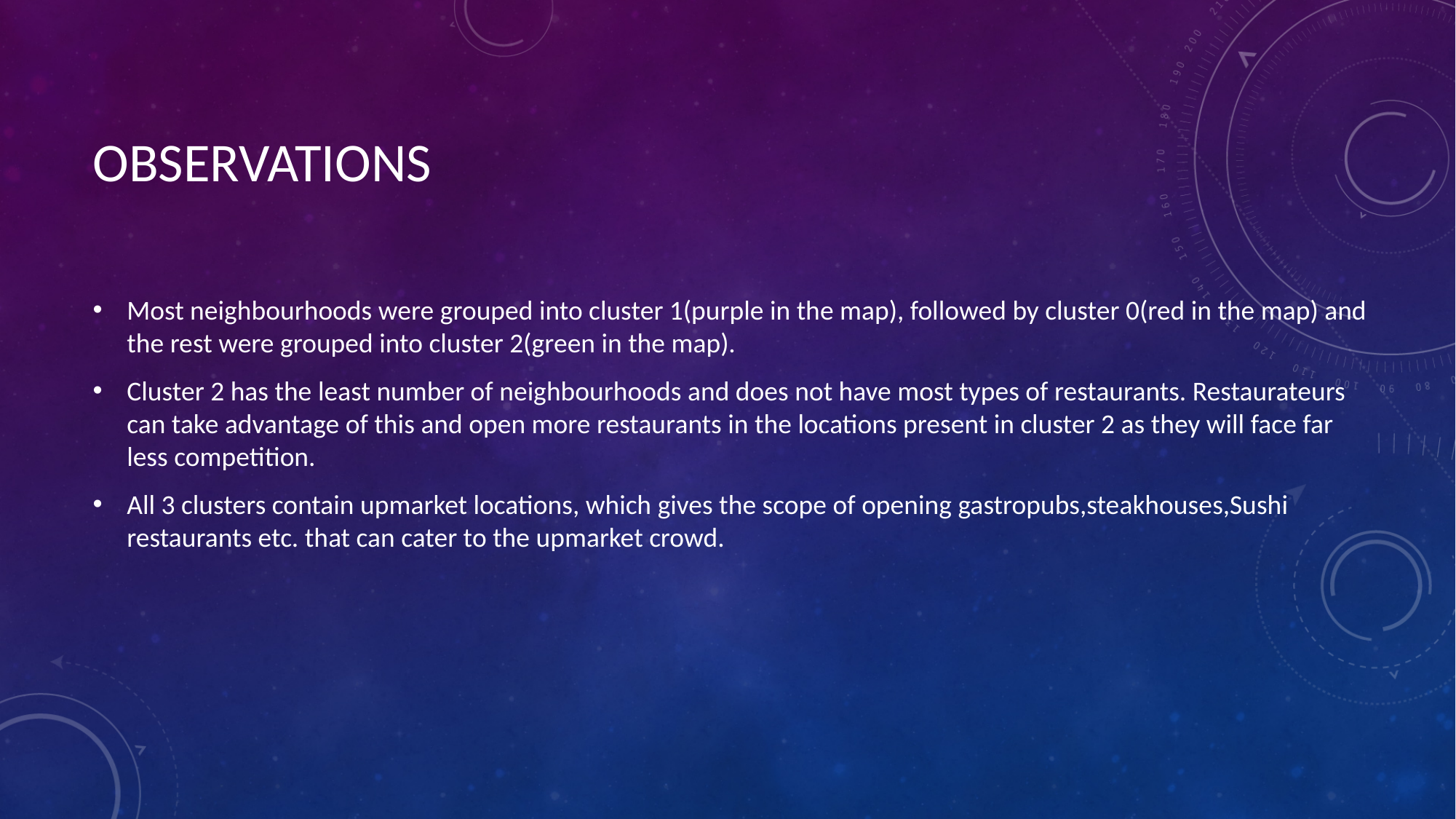

# Observations
Most neighbourhoods were grouped into cluster 1(purple in the map), followed by cluster 0(red in the map) and the rest were grouped into cluster 2(green in the map).
Cluster 2 has the least number of neighbourhoods and does not have most types of restaurants. Restaurateurs can take advantage of this and open more restaurants in the locations present in cluster 2 as they will face far less competition.
All 3 clusters contain upmarket locations, which gives the scope of opening gastropubs,steakhouses,Sushi restaurants etc. that can cater to the upmarket crowd.